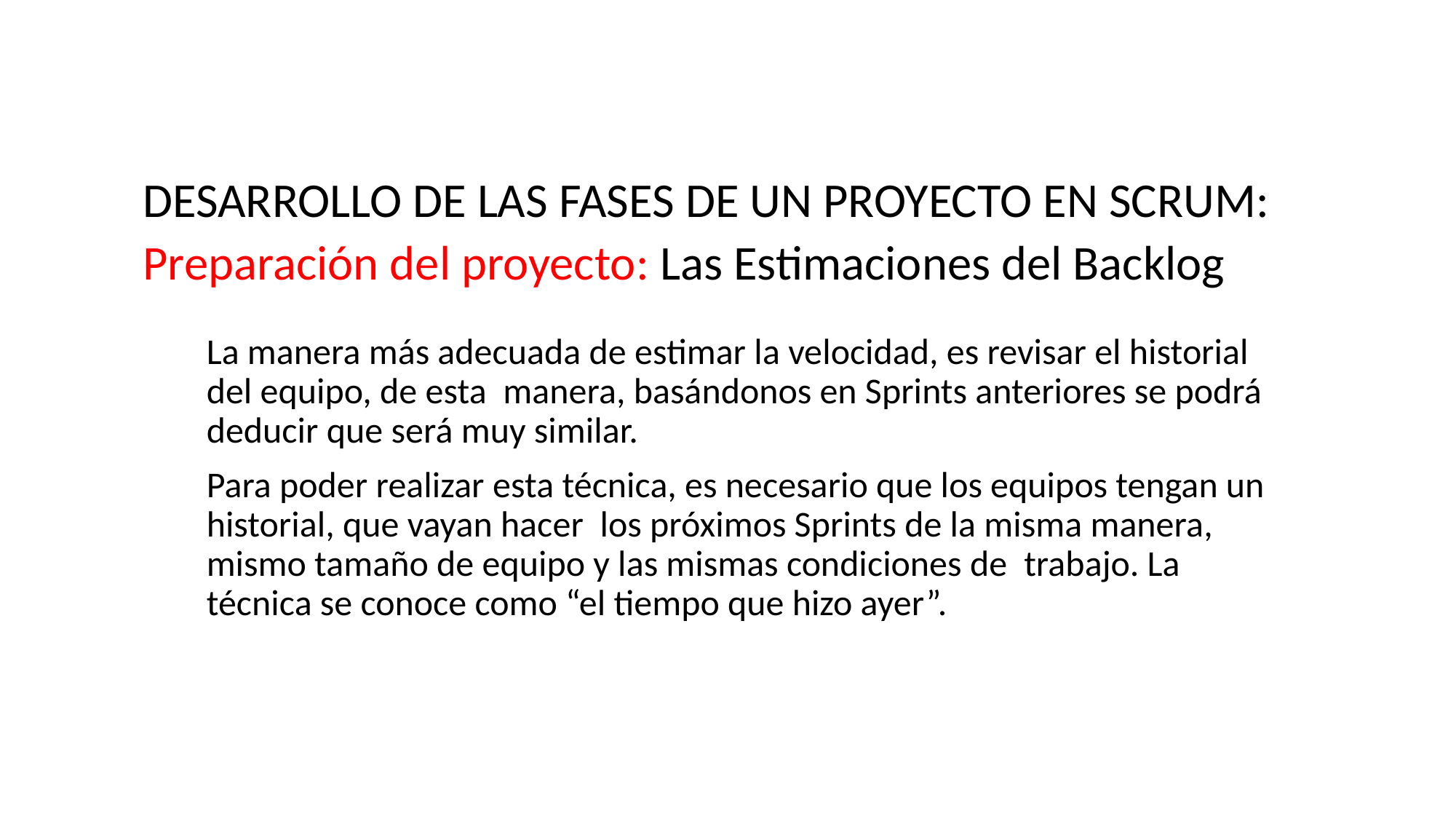

# DESARROLLO DE LAS FASES DE UN PROYECTO EN SCRUM: Preparación del proyecto: Las Estimaciones del Backlog
La manera más adecuada de estimar la velocidad, es revisar el historial del equipo, de esta  manera, basándonos en Sprints anteriores se podrá deducir que será muy similar.
Para poder realizar esta técnica, es necesario que los equipos tengan un historial, que vayan hacer  los próximos Sprints de la misma manera, mismo tamaño de equipo y las mismas condiciones de  trabajo. La técnica se conoce como “el tiempo que hizo ayer”.